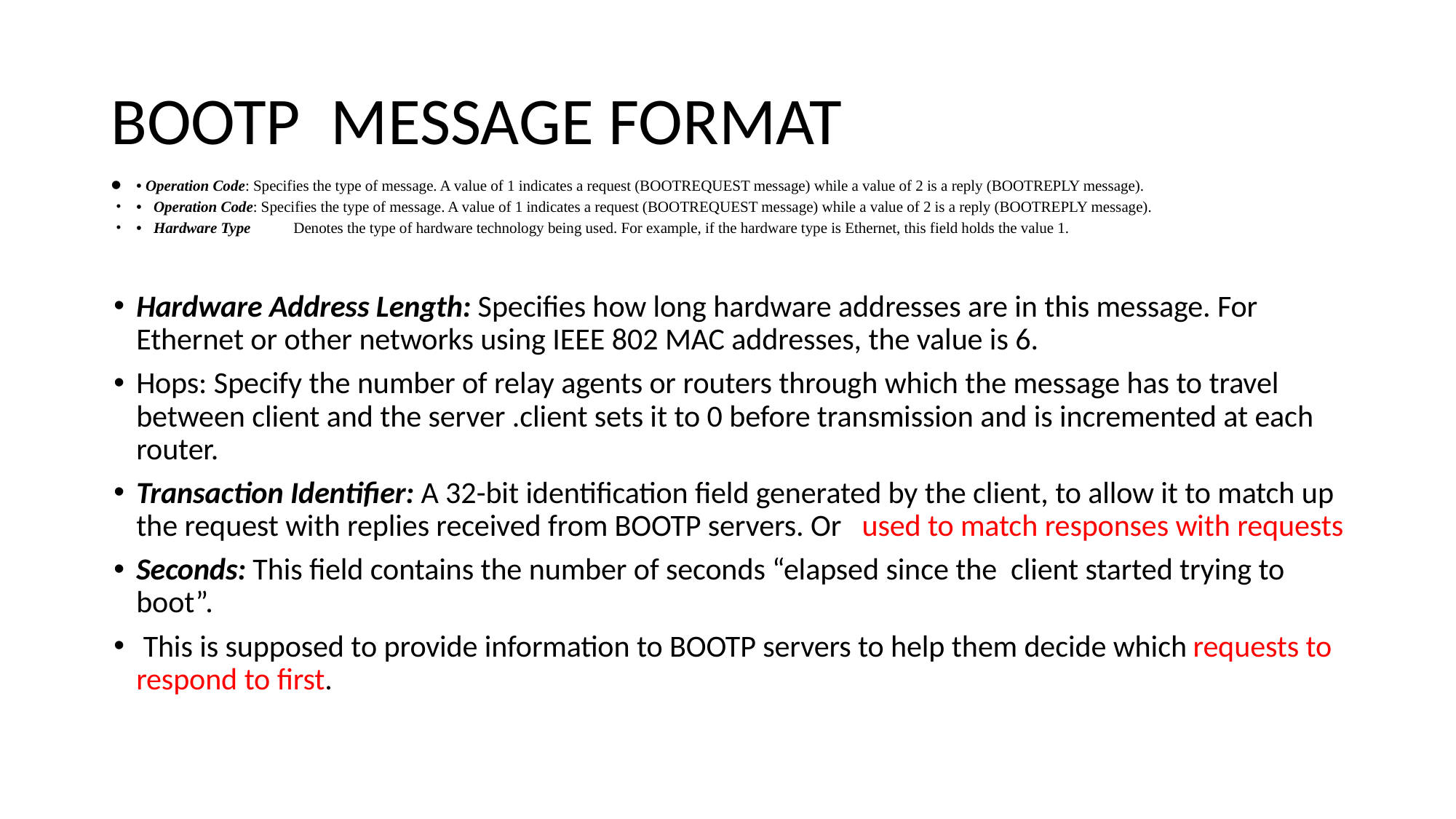

# BOOTP  MESSAGE FORMAT
•  Operation Code: Specifies the type of message. A value of 1 indicates a request (BOOTREQUEST message) while a value of 2 is a reply (BOOTREPLY message).
•      Operation Code: Specifies the type of message. A value of 1 indicates a request (BOOTREQUEST message) while a value of 2 is a reply (BOOTREPLY message).
•      Hardware Type	Denotes the type of hardware technology being used. For example, if the hardware type is Ethernet, this field holds the value 1.

Hardware Address Length: Specifies how long hardware addresses are in this message. For Ethernet or other networks using IEEE 802 MAC addresses, the value is 6.
Hops: Specify the number of relay agents or routers through which the message has to travel between client and the server .client sets it to 0 before transmission and is incremented at each  router.
Transaction Identifier: A 32-bit identification field generated by the client, to allow it to match up the request with replies received from BOOTP servers. Or   used to match responses with requests
Seconds: This field contains the number of seconds “elapsed since the  client started trying to boot”.
 This is supposed to provide information to BOOTP servers to help them decide which requests to respond to first.